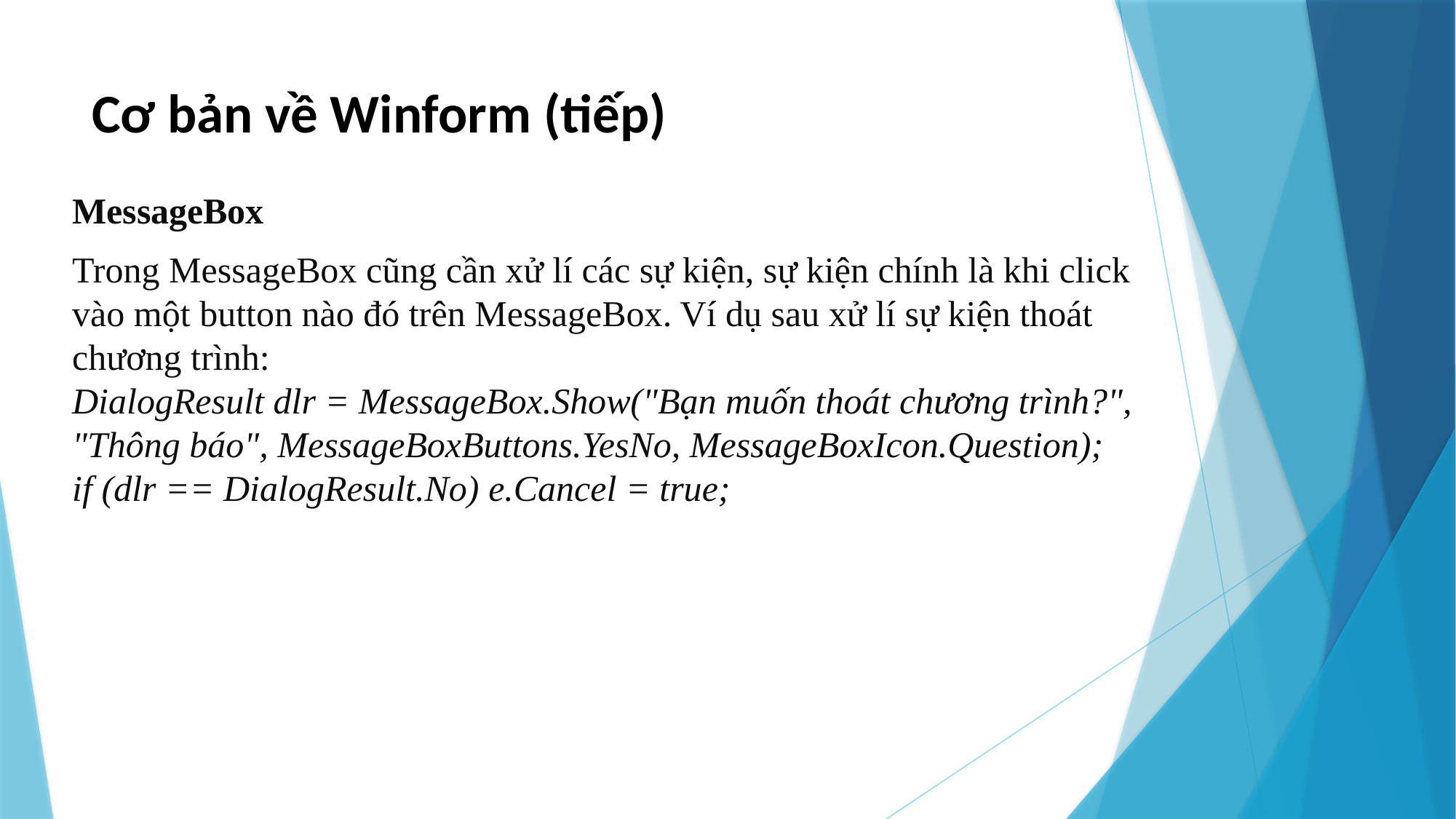

# Cơ bản về Winform (tiếp)
MessageBox
Trong MessageBox cũng cần xử lí các sự kiện, sự kiện chính là khi click vào một button nào đó trên MessageBox. Ví dụ sau xử lí sự kiện thoát chương trình:
DialogResult dlr = MessageBox.Show("Bạn muốn thoát chương trình?", "Thông báo", MessageBoxButtons.YesNo, MessageBoxIcon.Question);
if (dlr == DialogResult.No) e.Cancel = true;